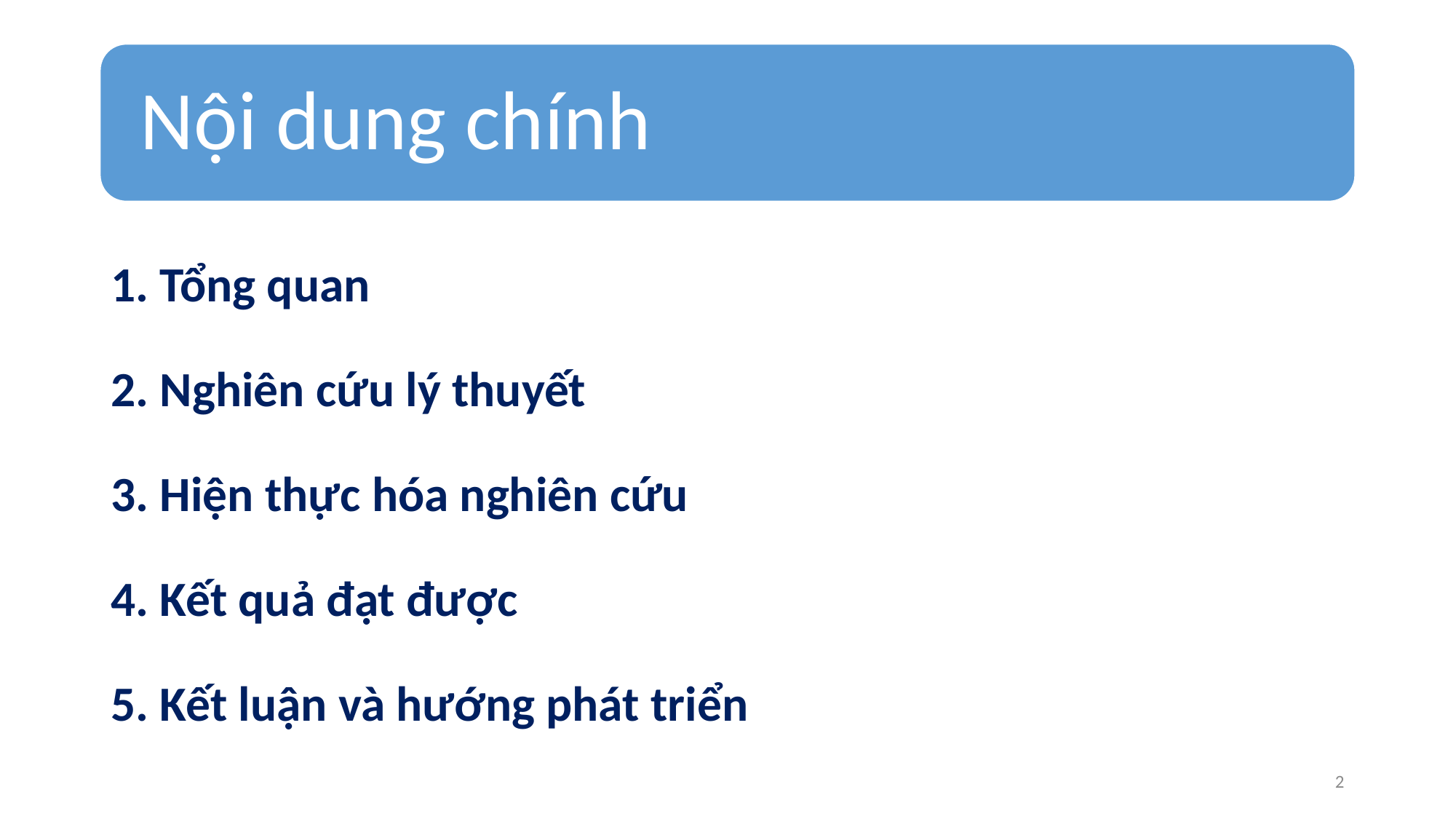

Nội dung chính
1. Tổng quan
2. Nghiên cứu lý thuyết
3. Hiện thực hóa nghiên cứu
4. Kết quả đạt được
5. Kết luận và hướng phát triển
2